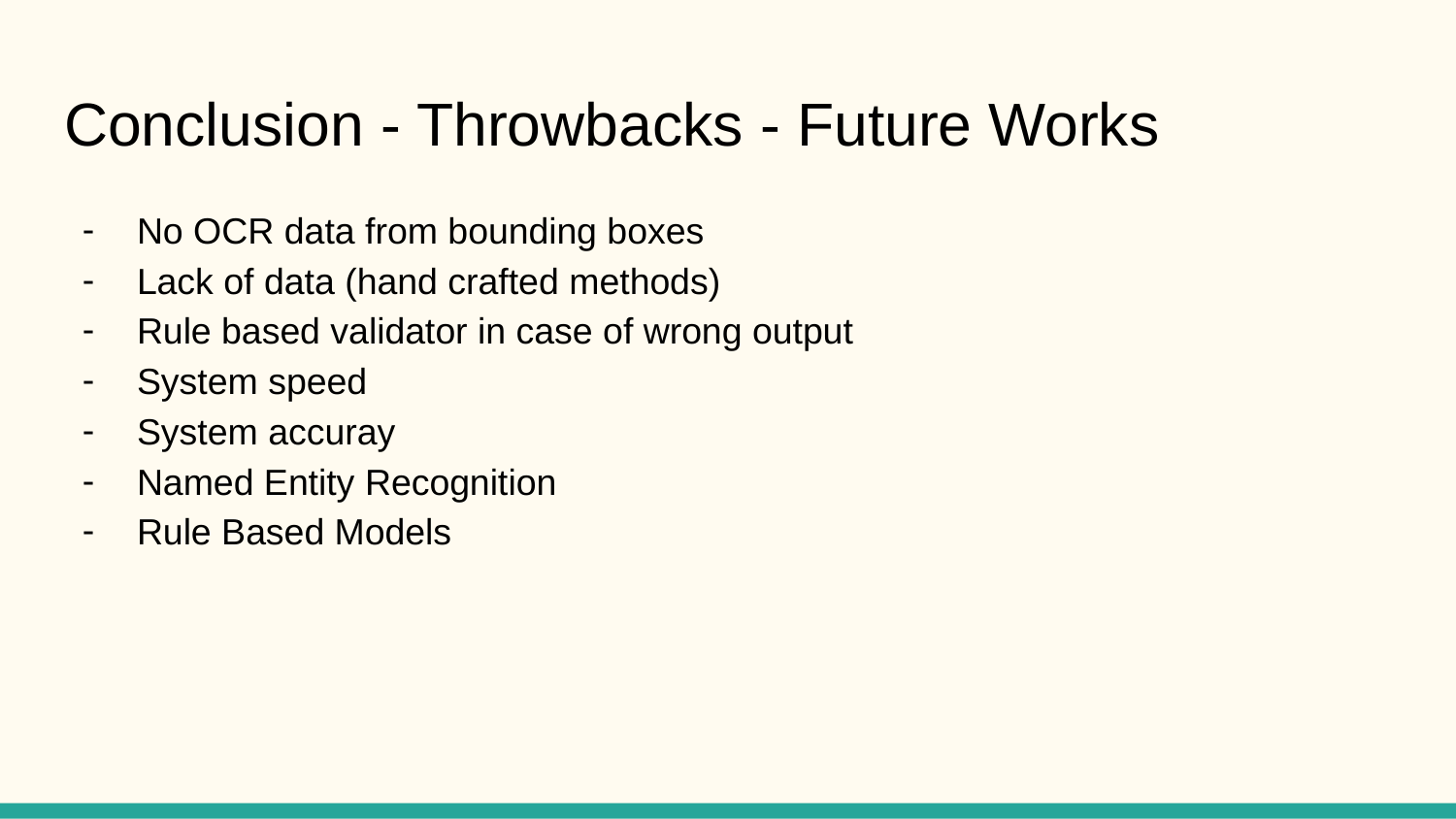

# Conclusion - Throwbacks - Future Works
No OCR data from bounding boxes
Lack of data (hand crafted methods)
Rule based validator in case of wrong output
System speed
System accuray
Named Entity Recognition
Rule Based Models